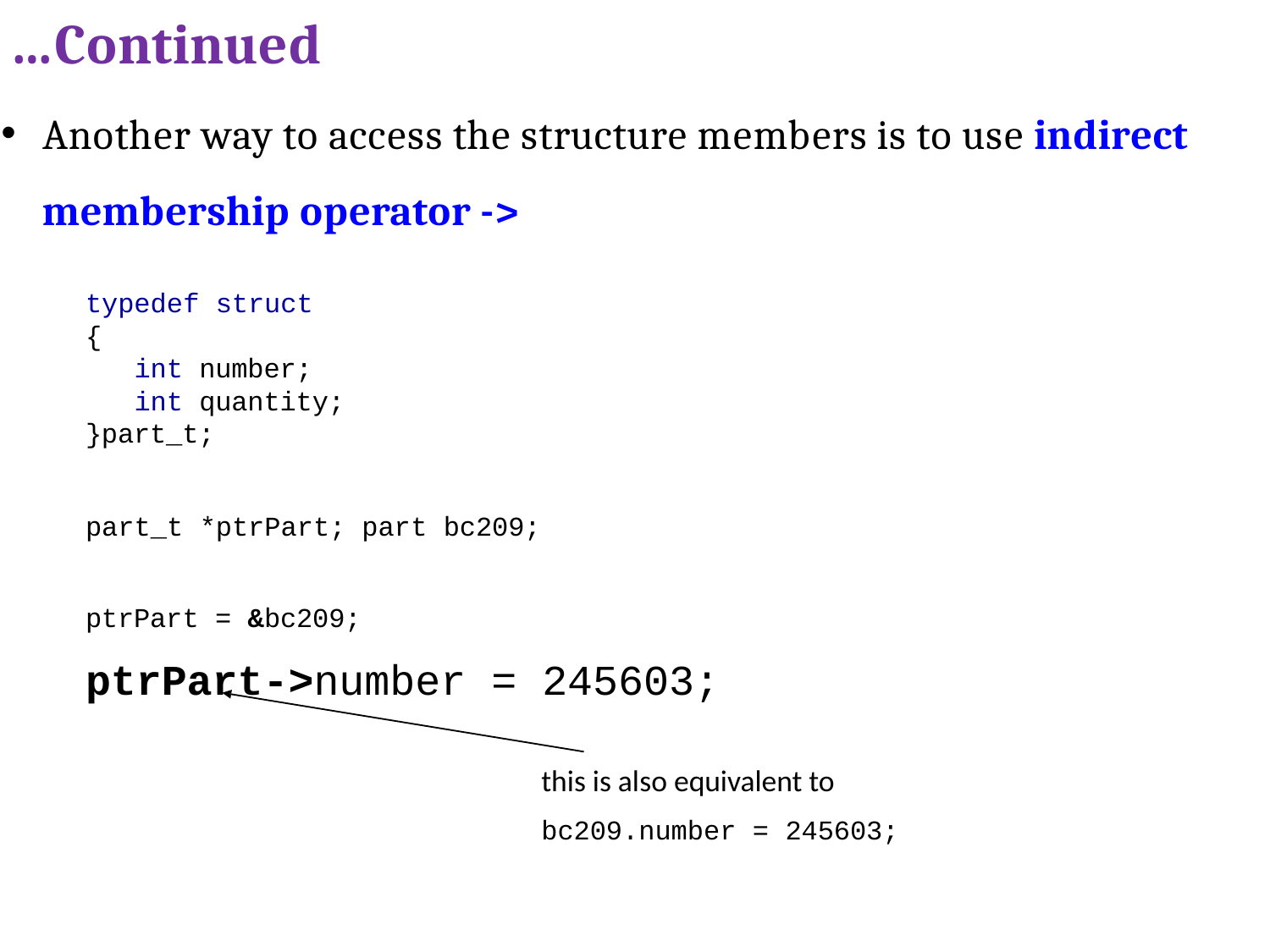

# …Continued
Another way to access the structure members is to use indirect membership operator ->

typedef struct
{
int number;
int quantity;
}part_t;

part_t *ptrPart; part bc209;

ptrPart = &bc209;
ptrPart->number = 245603;

this is also equivalent to
bc209.number = 245603;